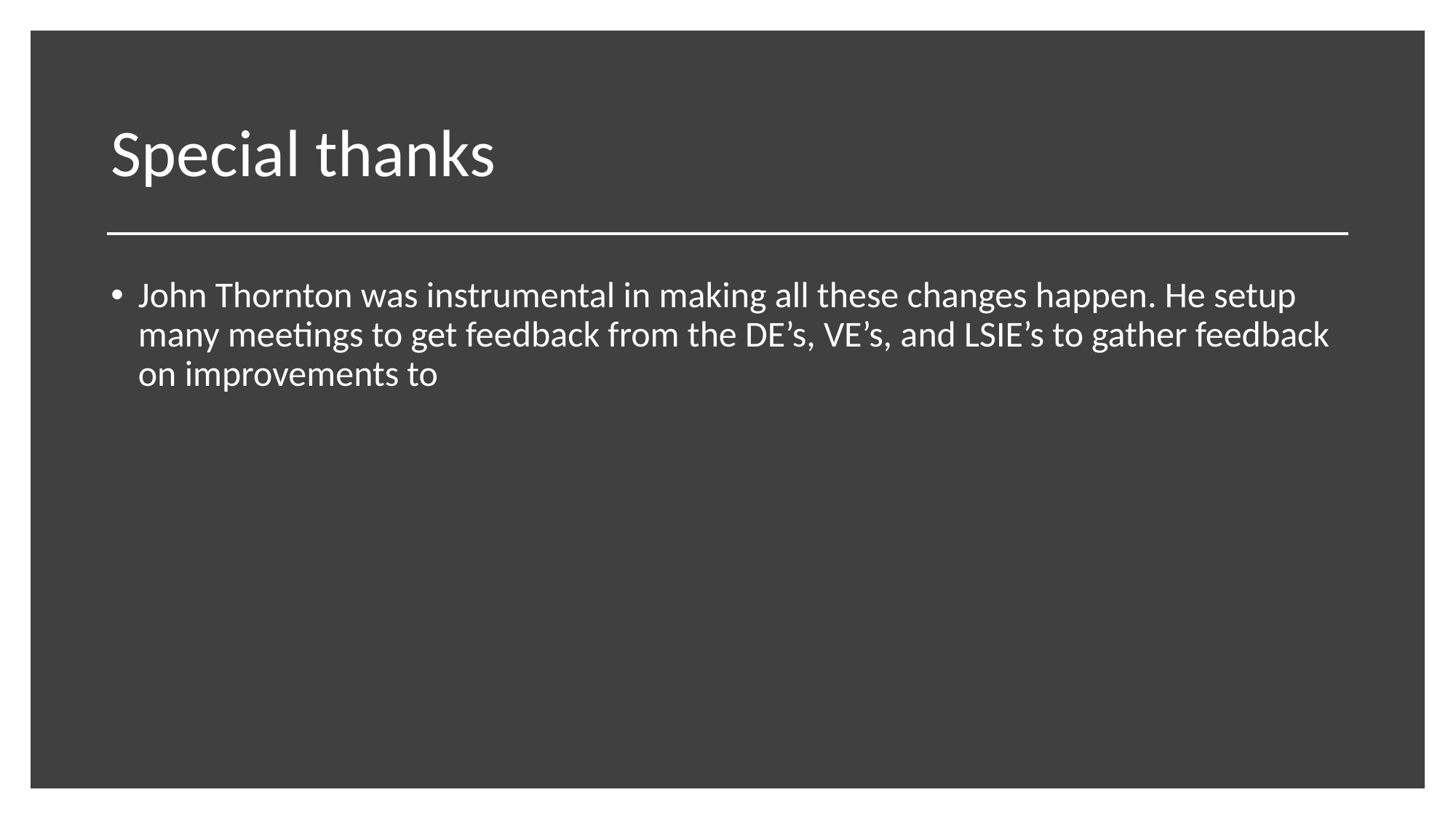

# Special thanks
John Thornton was instrumental in making all these changes happen. He setup many meetings to get feedback from the DE’s, VE’s, and LSIE’s to gather feedback on improvements to